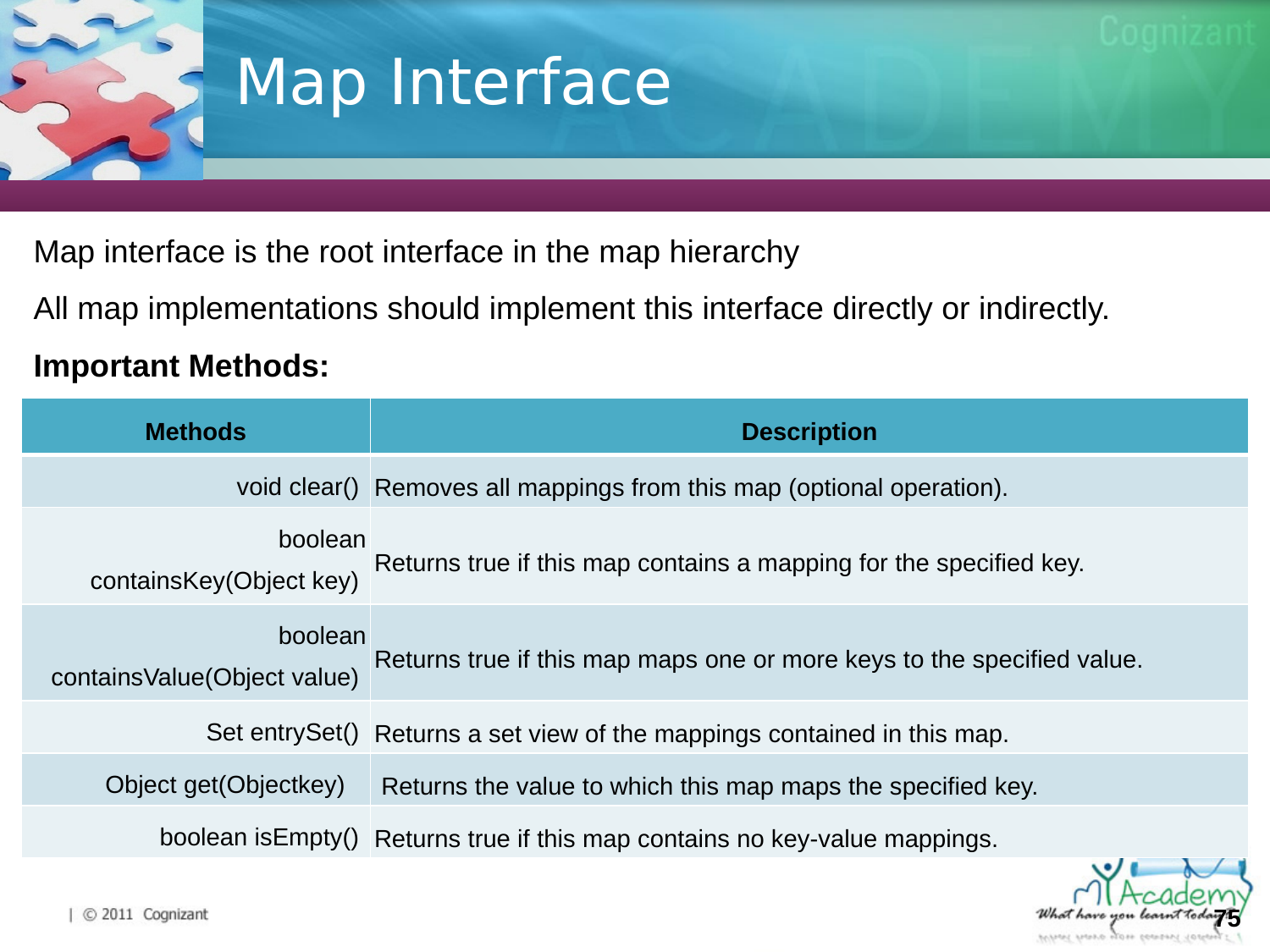

# Map Interface
Map interface is the root interface in the map hierarchy
All map implementations should implement this interface directly or indirectly.
Important Methods:
| Methods | Description |
| --- | --- |
| void clear() | Removes all mappings from this map (optional operation). |
| boolean containsKey(Object key) | Returns true if this map contains a mapping for the specified key. |
| boolean containsValue(Object value) | Returns true if this map maps one or more keys to the specified value. |
| Set entrySet() | Returns a set view of the mappings contained in this map. |
| Object get(Objectkey) | Returns the value to which this map maps the specified key. |
| boolean isEmpty() | Returns true if this map contains no key-value mappings. |
75